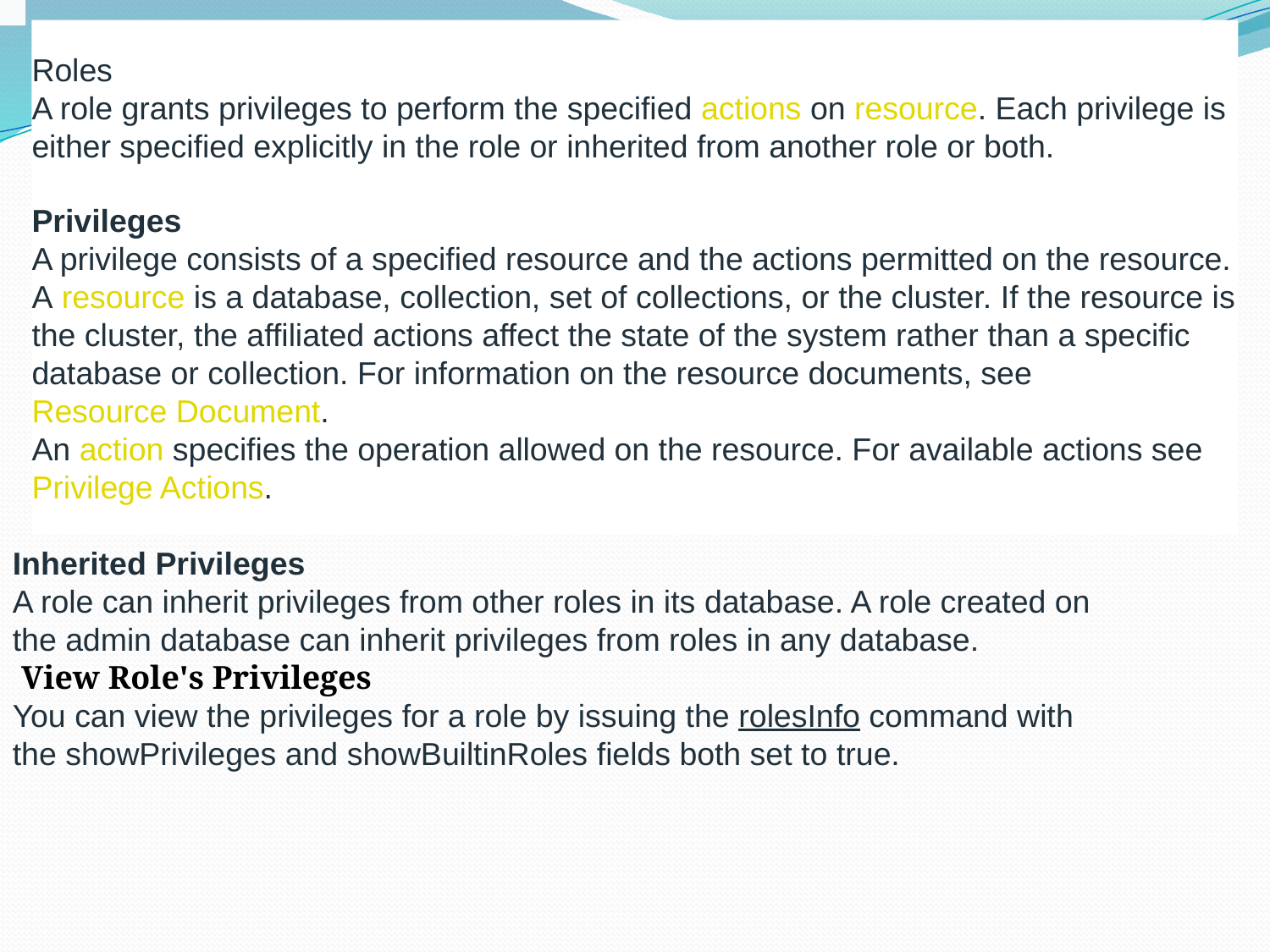

Roles
A role grants privileges to perform the specified actions on resource. Each privilege is either specified explicitly in the role or inherited from another role or both.

Privileges
A privilege consists of a specified resource and the actions permitted on the resource.
A resource is a database, collection, set of collections, or the cluster. If the resource is the cluster, the affiliated actions affect the state of the system rather than a specific database or collection. For information on the resource documents, see Resource Document.
An action specifies the operation allowed on the resource. For available actions see Privilege Actions.
Inherited Privileges
A role can inherit privileges from other roles in its database. A role created on the admin database can inherit privileges from roles in any database.
 View Role's Privileges
You can view the privileges for a role by issuing the rolesInfo command with the showPrivileges and showBuiltinRoles fields both set to true.